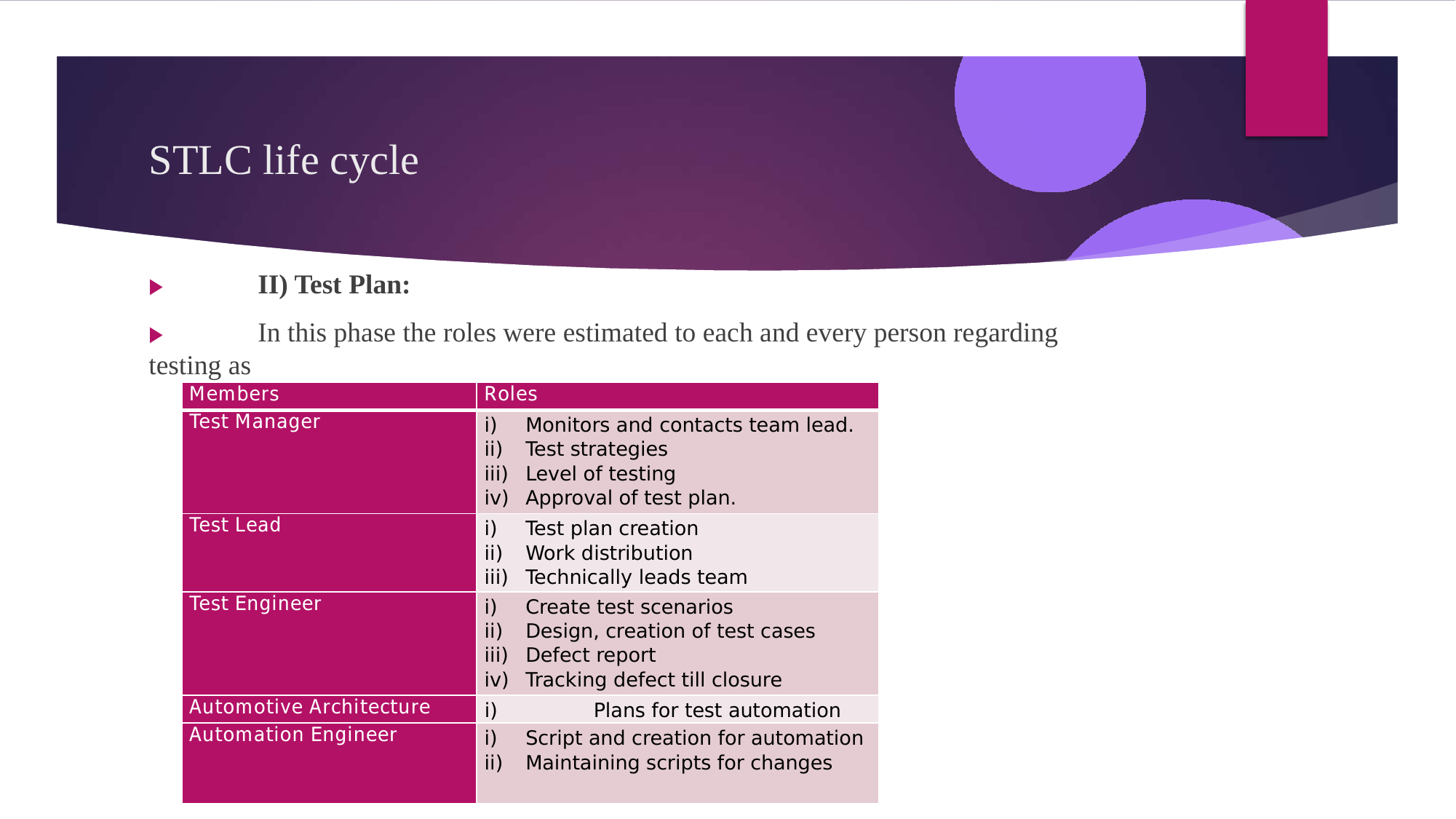

# STLC life cycle
▶	II) Test Plan:
▶	In this phase the roles were estimated to each and every person regarding testing as
follows
| Members | Roles |
| --- | --- |
| Test Manager | Monitors and contacts team lead. Test strategies Level of testing Approval of test plan. |
| Test Lead | Test plan creation Work distribution Technically leads team |
| Test Engineer | Create test scenarios Design, creation of test cases Defect report Tracking defect till closure |
| Automotive Architecture | i) Plans for test automation |
| Automation Engineer | Script and creation for automation Maintaining scripts for changes |